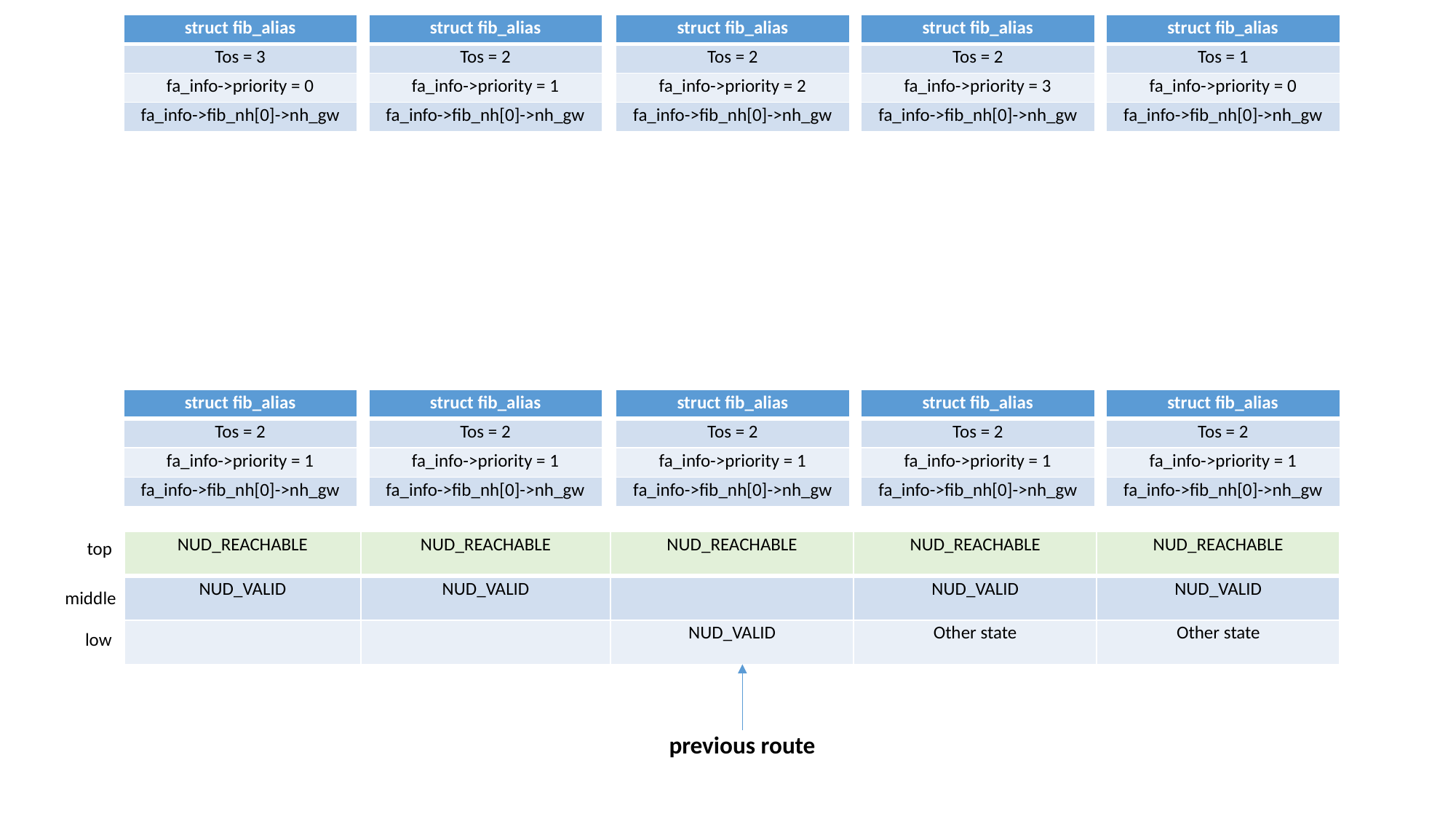

| struct fib\_alias |
| --- |
| Tos = 3 |
| fa\_info->priority = 0 |
| fa\_info->fib\_nh[0]->nh\_gw |
| struct fib\_alias |
| --- |
| Tos = 2 |
| fa\_info->priority = 1 |
| fa\_info->fib\_nh[0]->nh\_gw |
| struct fib\_alias |
| --- |
| Tos = 2 |
| fa\_info->priority = 2 |
| fa\_info->fib\_nh[0]->nh\_gw |
| struct fib\_alias |
| --- |
| Tos = 2 |
| fa\_info->priority = 3 |
| fa\_info->fib\_nh[0]->nh\_gw |
| struct fib\_alias |
| --- |
| Tos = 1 |
| fa\_info->priority = 0 |
| fa\_info->fib\_nh[0]->nh\_gw |
| struct fib\_alias |
| --- |
| Tos = 2 |
| fa\_info->priority = 1 |
| fa\_info->fib\_nh[0]->nh\_gw |
| struct fib\_alias |
| --- |
| Tos = 2 |
| fa\_info->priority = 1 |
| fa\_info->fib\_nh[0]->nh\_gw |
| struct fib\_alias |
| --- |
| Tos = 2 |
| fa\_info->priority = 1 |
| fa\_info->fib\_nh[0]->nh\_gw |
| struct fib\_alias |
| --- |
| Tos = 2 |
| fa\_info->priority = 1 |
| fa\_info->fib\_nh[0]->nh\_gw |
| struct fib\_alias |
| --- |
| Tos = 2 |
| fa\_info->priority = 1 |
| fa\_info->fib\_nh[0]->nh\_gw |
top
| NUD\_REACHABLE | NUD\_REACHABLE | NUD\_REACHABLE | NUD\_REACHABLE | NUD\_REACHABLE |
| --- | --- | --- | --- | --- |
| NUD\_VALID | NUD\_VALID |  | NUD\_VALID | NUD\_VALID |
|  |  | NUD\_VALID | Other state | Other state |
middle
low
previous route